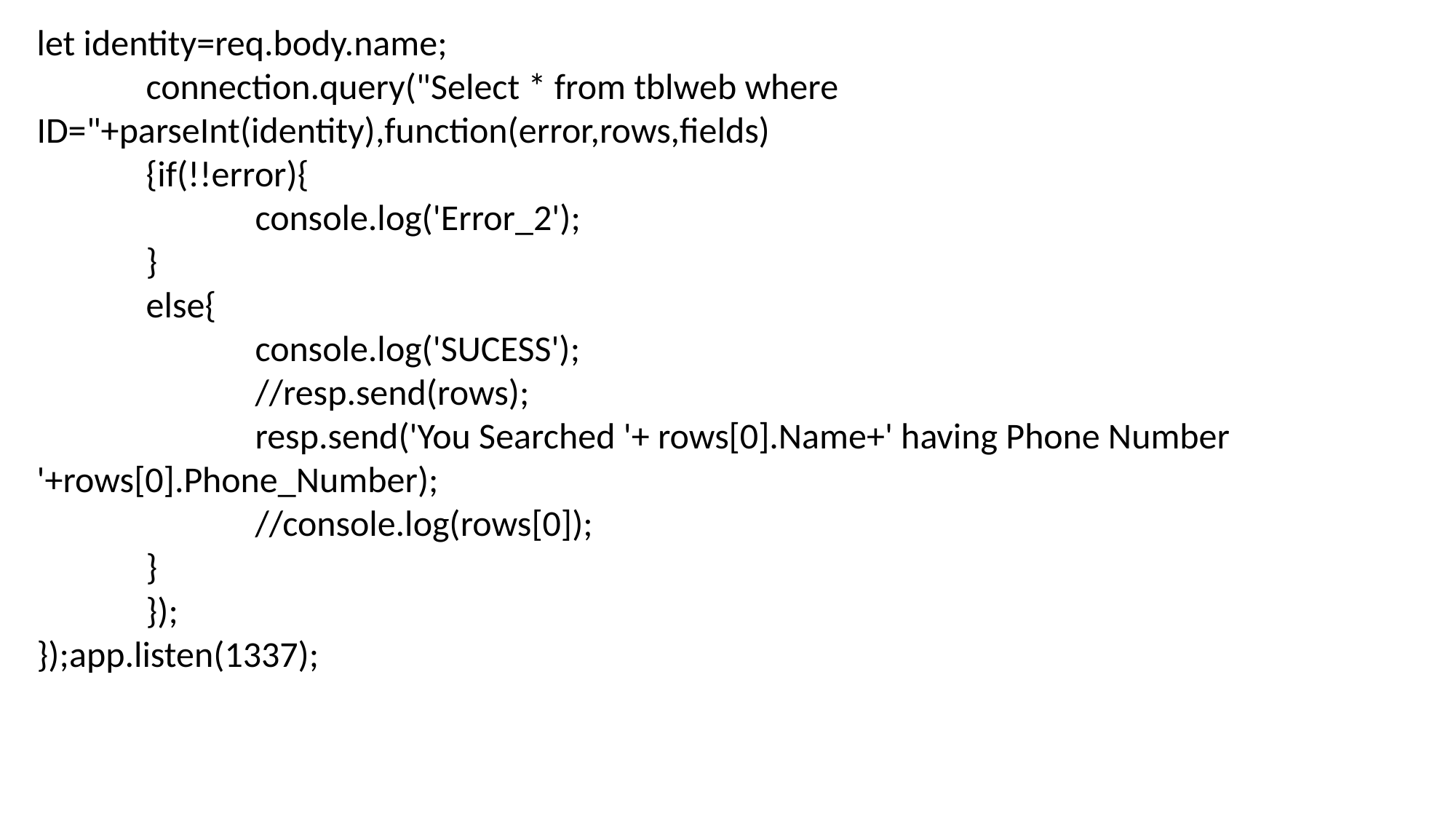

let identity=req.body.name;
	connection.query("Select * from tblweb where ID="+parseInt(identity),function(error,rows,fields)
	{if(!!error){
		console.log('Error_2');
	}
	else{
		console.log('SUCESS');
		//resp.send(rows);
		resp.send('You Searched '+ rows[0].Name+' having Phone Number '+rows[0].Phone_Number);
		//console.log(rows[0]);
	}
	});
});app.listen(1337);